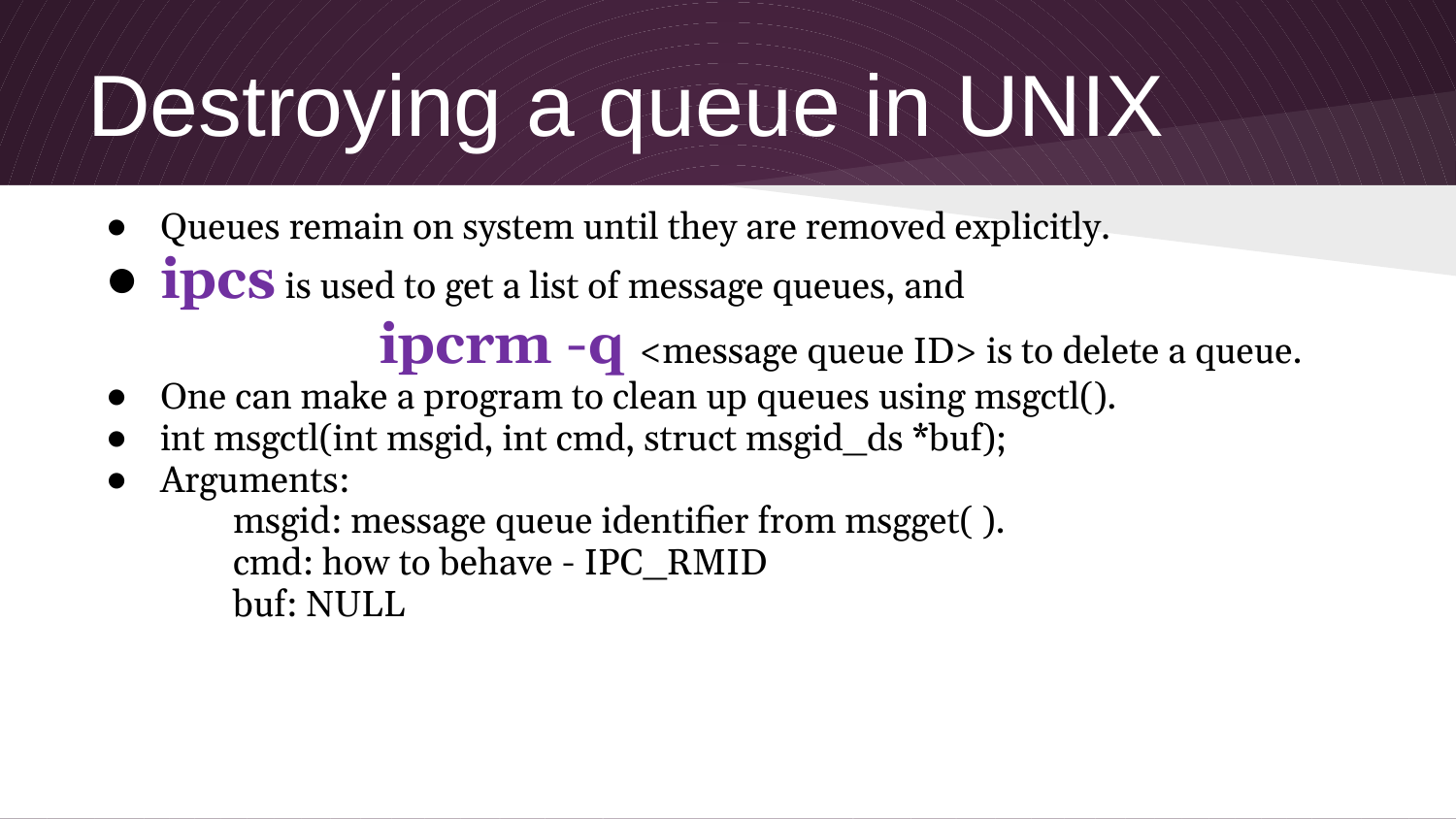

# Destroying a queue in UNIX
Queues remain on system until they are removed explicitly.
ipcs is used to get a list of message queues, and
  		ipcrm -q <message queue ID> is to delete a queue.
One can make a program to clean up queues using msgctl().
int msgctl(int msgid, int cmd, struct msgid_ds *buf);
Arguments:
     	msgid: message queue identifier from msgget( ).
   	cmd: how to behave - IPC_RMID
   	buf: NULL